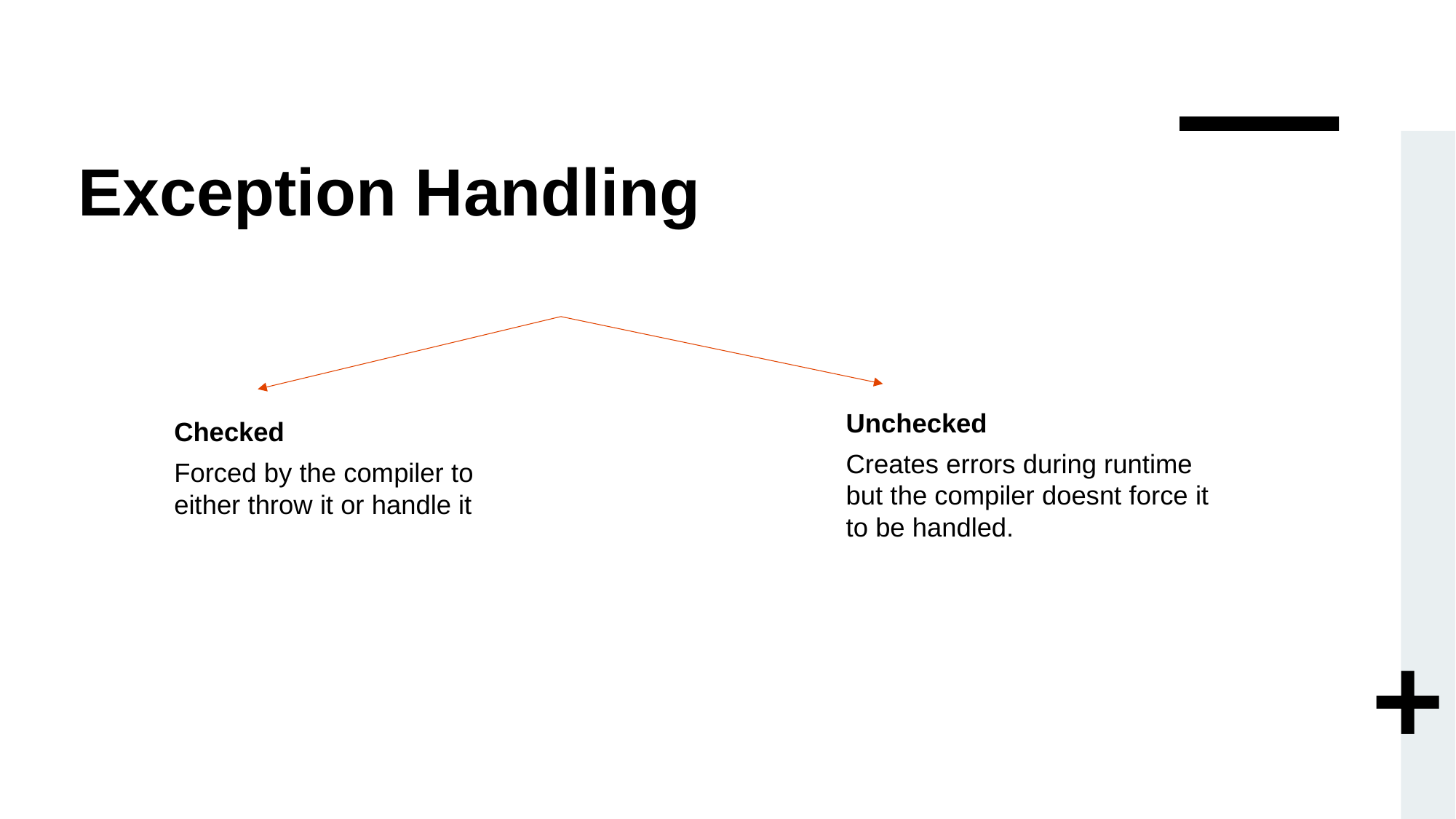

Exception Handling
Unchecked
Creates errors during runtime but the compiler doesnt force it to be handled.
Checked
Forced by the compiler to either throw it or handle it